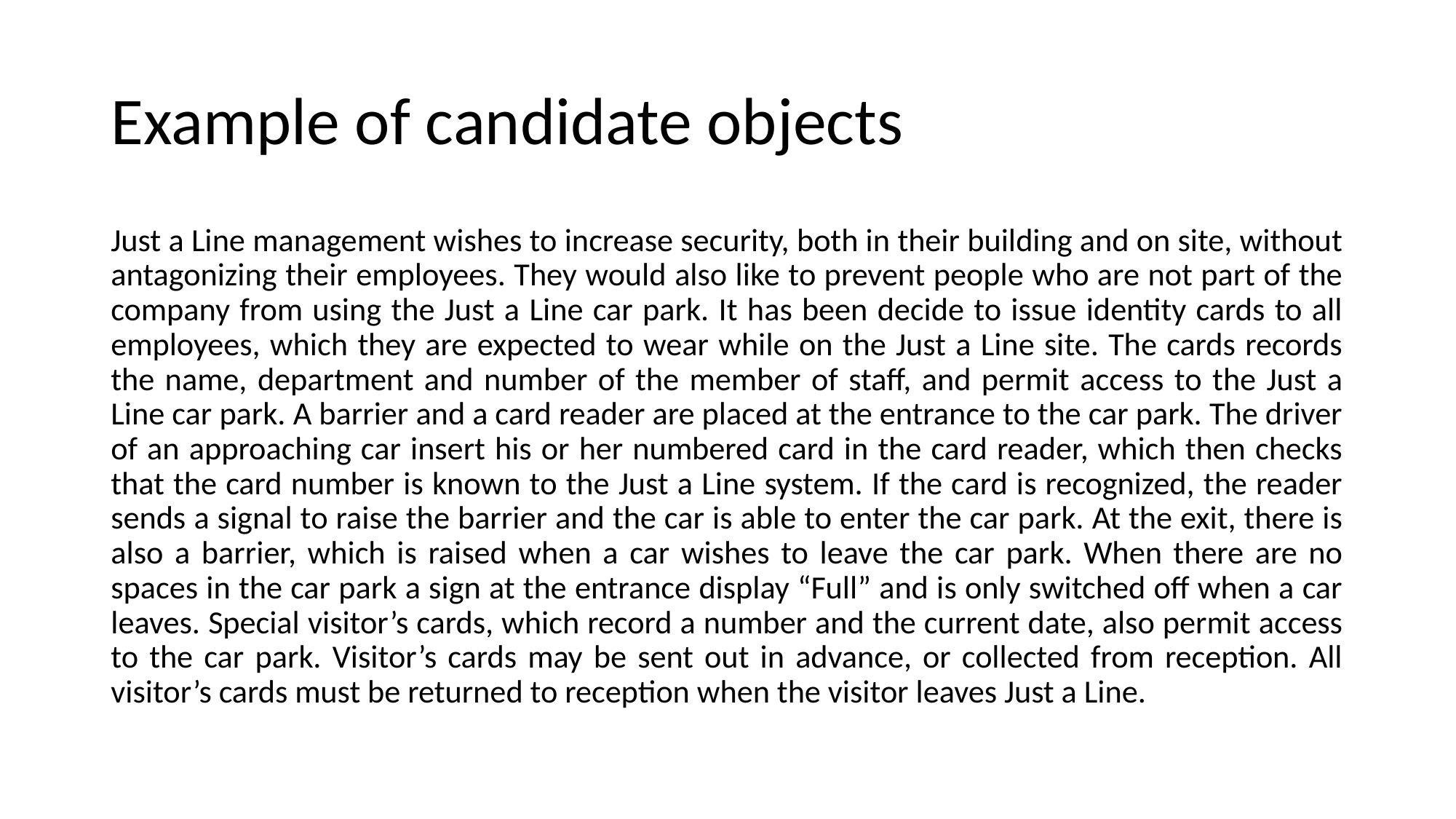

# Example of candidate objects
Just a Line management wishes to increase security, both in their building and on site, without antagonizing their employees. They would also like to prevent people who are not part of the company from using the Just a Line car park. It has been decide to issue identity cards to all employees, which they are expected to wear while on the Just a Line site. The cards records the name, department and number of the member of staff, and permit access to the Just a Line car park. A barrier and a card reader are placed at the entrance to the car park. The driver of an approaching car insert his or her numbered card in the card reader, which then checks that the card number is known to the Just a Line system. If the card is recognized, the reader sends a signal to raise the barrier and the car is able to enter the car park. At the exit, there is also a barrier, which is raised when a car wishes to leave the car park. When there are no spaces in the car park a sign at the entrance display “Full” and is only switched off when a car leaves. Special visitor’s cards, which record a number and the current date, also permit access to the car park. Visitor’s cards may be sent out in advance, or collected from reception. All visitor’s cards must be returned to reception when the visitor leaves Just a Line.